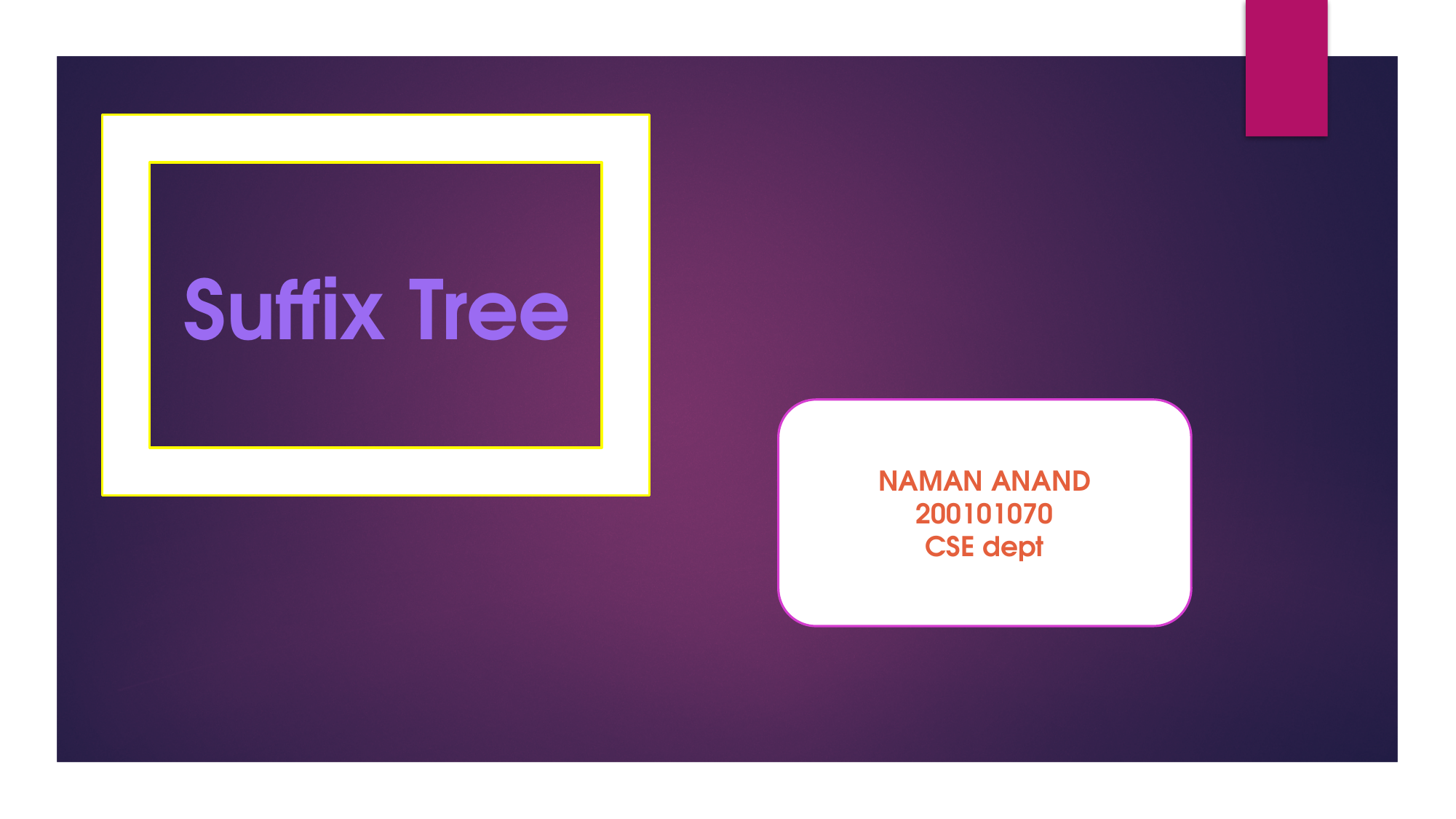

# Suffix Tree

NAMAN ANAND
200101070
CSE dept